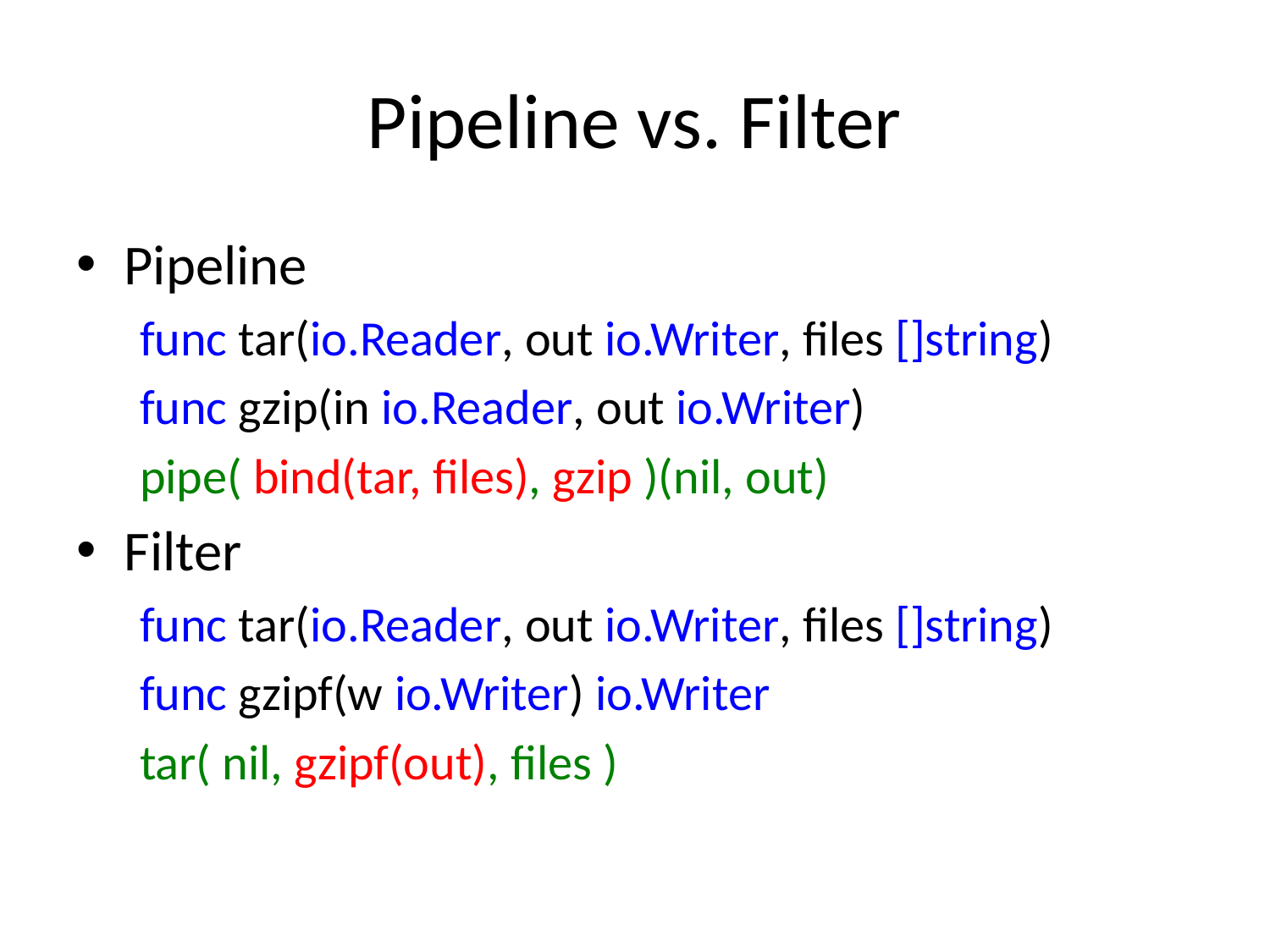

# Pipeline vs. Filter
Pipeline
func tar(io.Reader, out io.Writer, files []string)
func gzip(in io.Reader, out io.Writer)
pipe( bind(tar, files), gzip )(nil, out)
Filter
func tar(io.Reader, out io.Writer, files []string)
func gzipf(w io.Writer) io.Writer
tar( nil, gzipf(out), files )